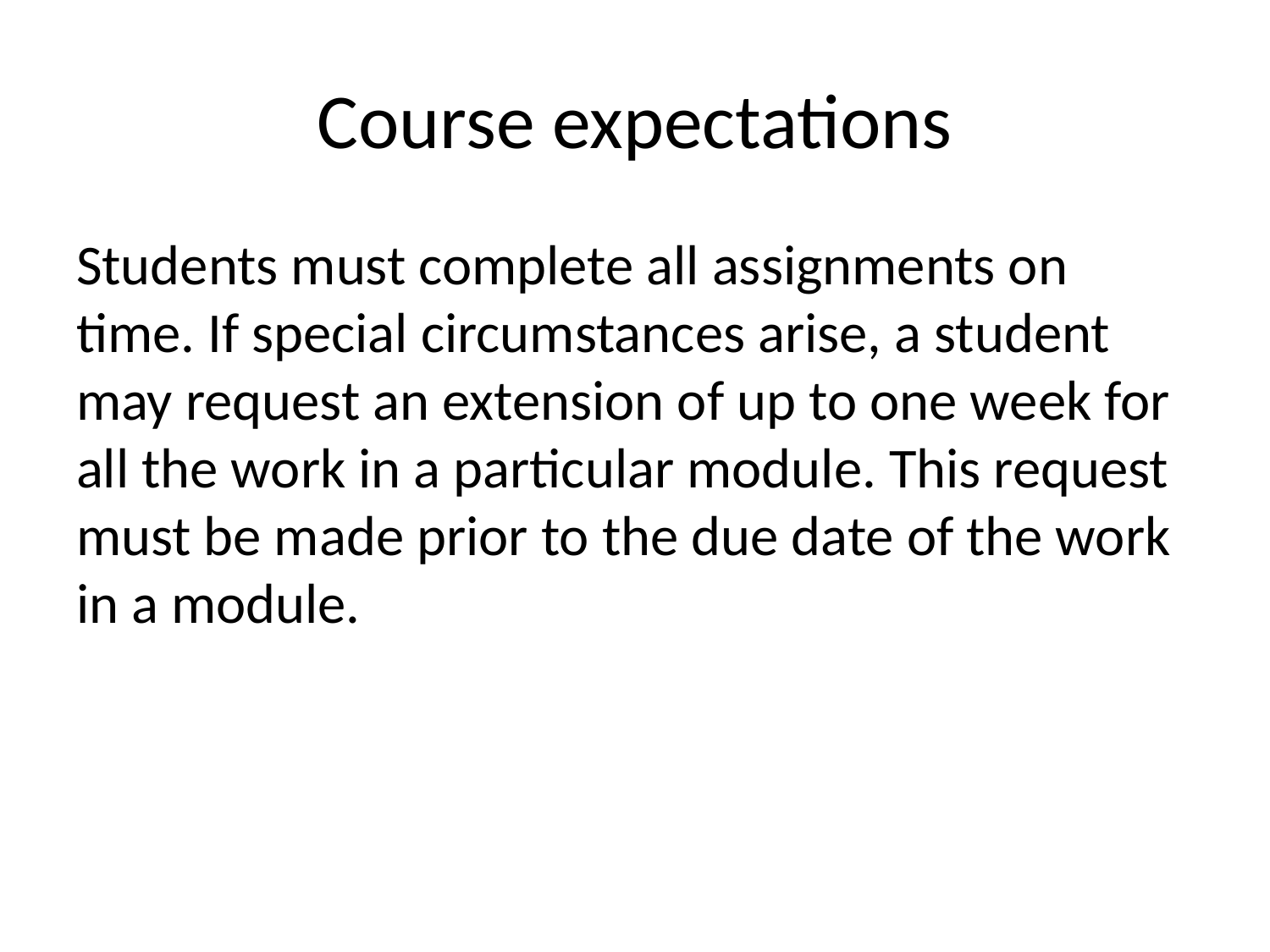

# Course expectations
Students must complete all assignments on time. If special circumstances arise, a student may request an extension of up to one week for all the work in a particular module. This request must be made prior to the due date of the work in a module.